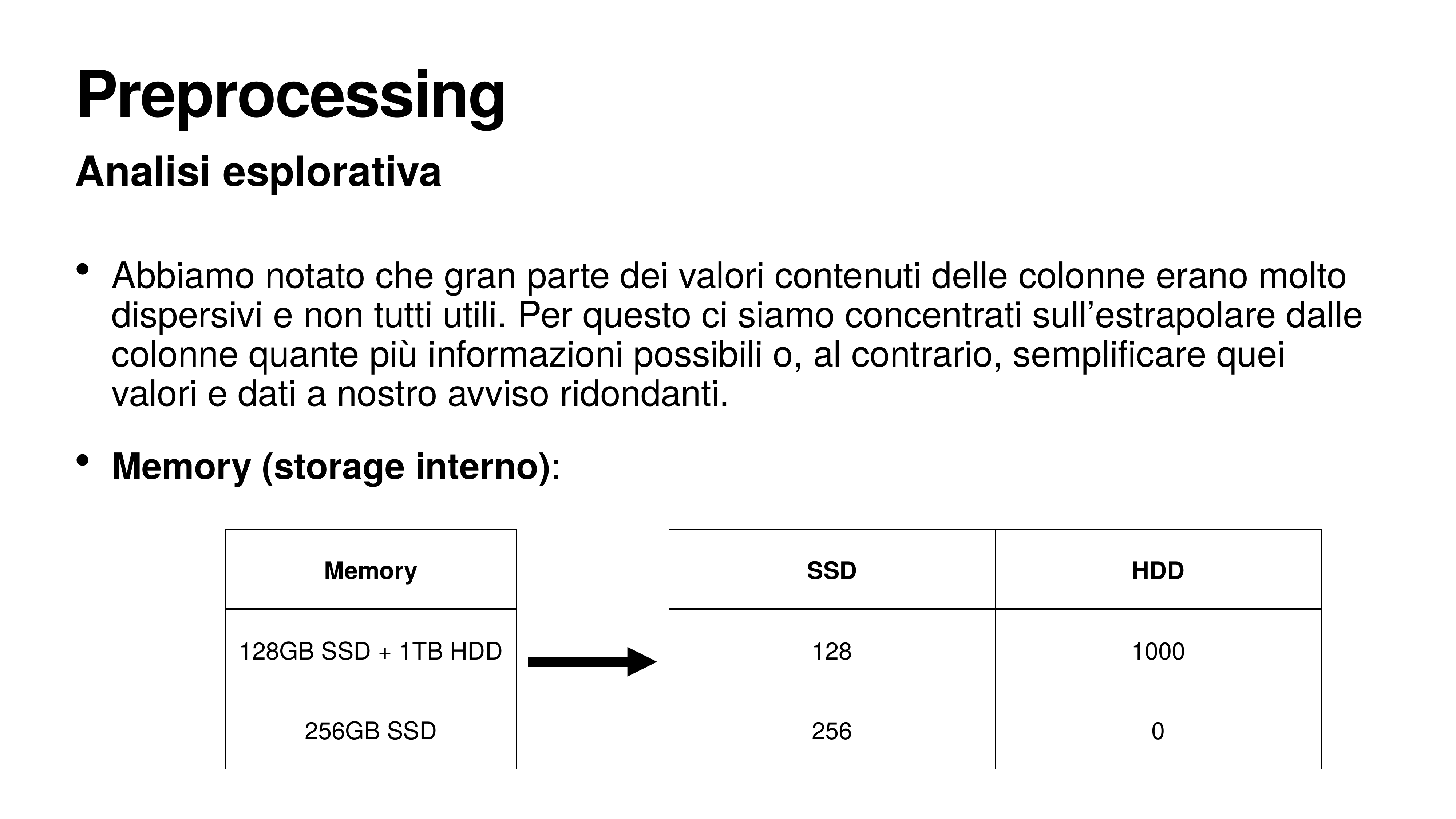

# Preprocessing
Analisi esplorativa
Abbiamo notato che gran parte dei valori contenuti delle colonne erano molto dispersivi e non tutti utili. Per questo ci siamo concentrati sull’estrapolare dalle colonne quante più informazioni possibili o, al contrario, semplificare quei valori e dati a nostro avviso ridondanti.
Memory (storage interno):
| Memory |
| --- |
| 128GB SSD + 1TB HDD |
| 256GB SSD |
| SSD | HDD |
| --- | --- |
| 128 | 1000 |
| 256 | 0 |